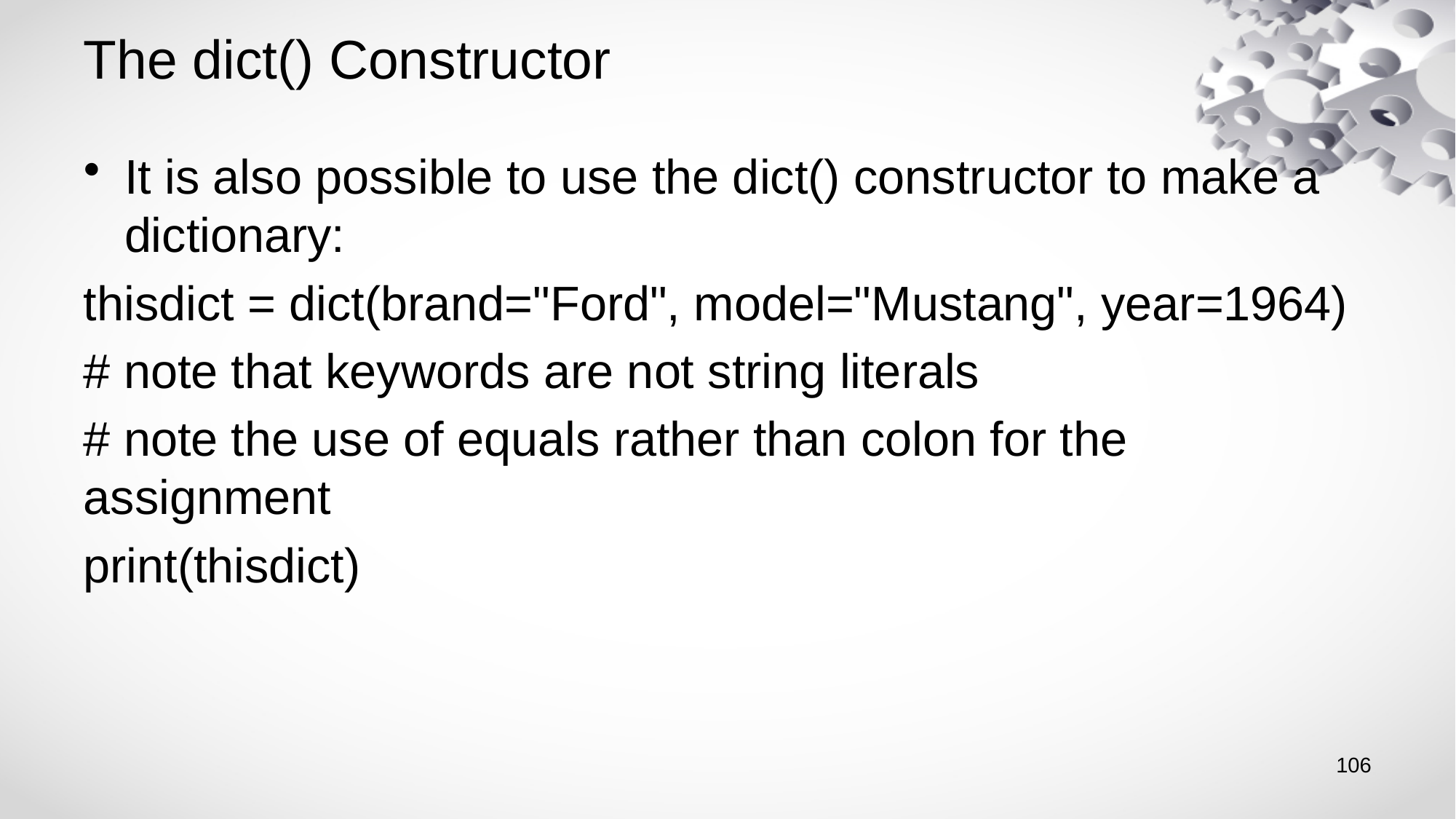

# The dict() Constructor
It is also possible to use the dict() constructor to make a dictionary:
thisdict = dict(brand="Ford", model="Mustang", year=1964)
# note that keywords are not string literals
# note the use of equals rather than colon for the assignment
print(thisdict)
106